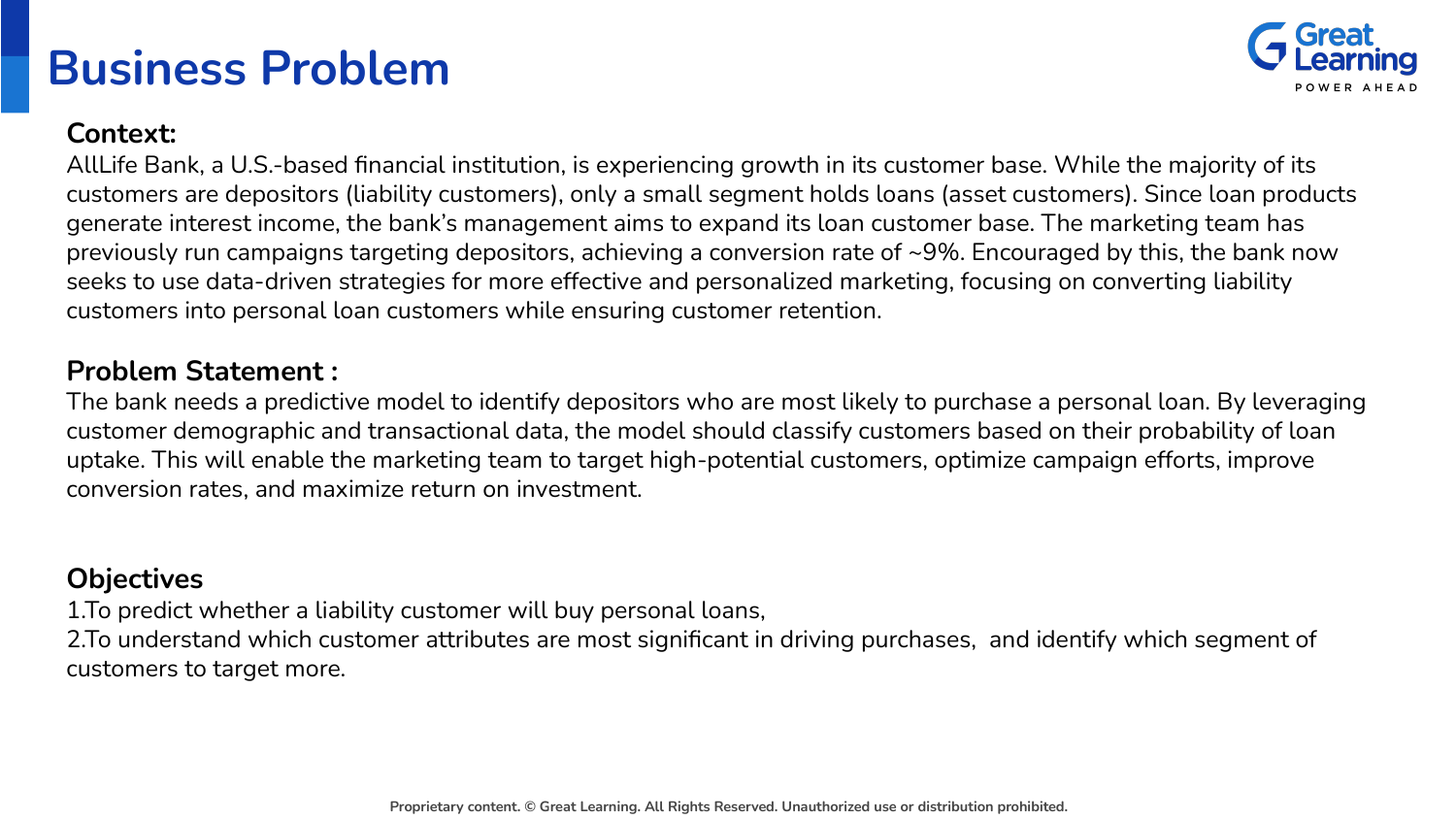

# Business Problem
Context:
AllLife Bank, a U.S.-based financial institution, is experiencing growth in its customer base. While the majority of its customers are depositors (liability customers), only a small segment holds loans (asset customers). Since loan products generate interest income, the bank’s management aims to expand its loan customer base. The marketing team has previously run campaigns targeting depositors, achieving a conversion rate of ~9%. Encouraged by this, the bank now seeks to use data-driven strategies for more effective and personalized marketing, focusing on converting liability customers into personal loan customers while ensuring customer retention.

Problem Statement :
The bank needs a predictive model to identify depositors who are most likely to purchase a personal loan. By leveraging customer demographic and transactional data, the model should classify customers based on their probability of loan uptake. This will enable the marketing team to target high-potential customers, optimize campaign efforts, improve conversion rates, and maximize return on investment.

Objectives
1.To predict whether a liability customer will buy personal loans,
2.To understand which customer attributes are most significant in driving purchases,  and identify which segment of  customers to target more.